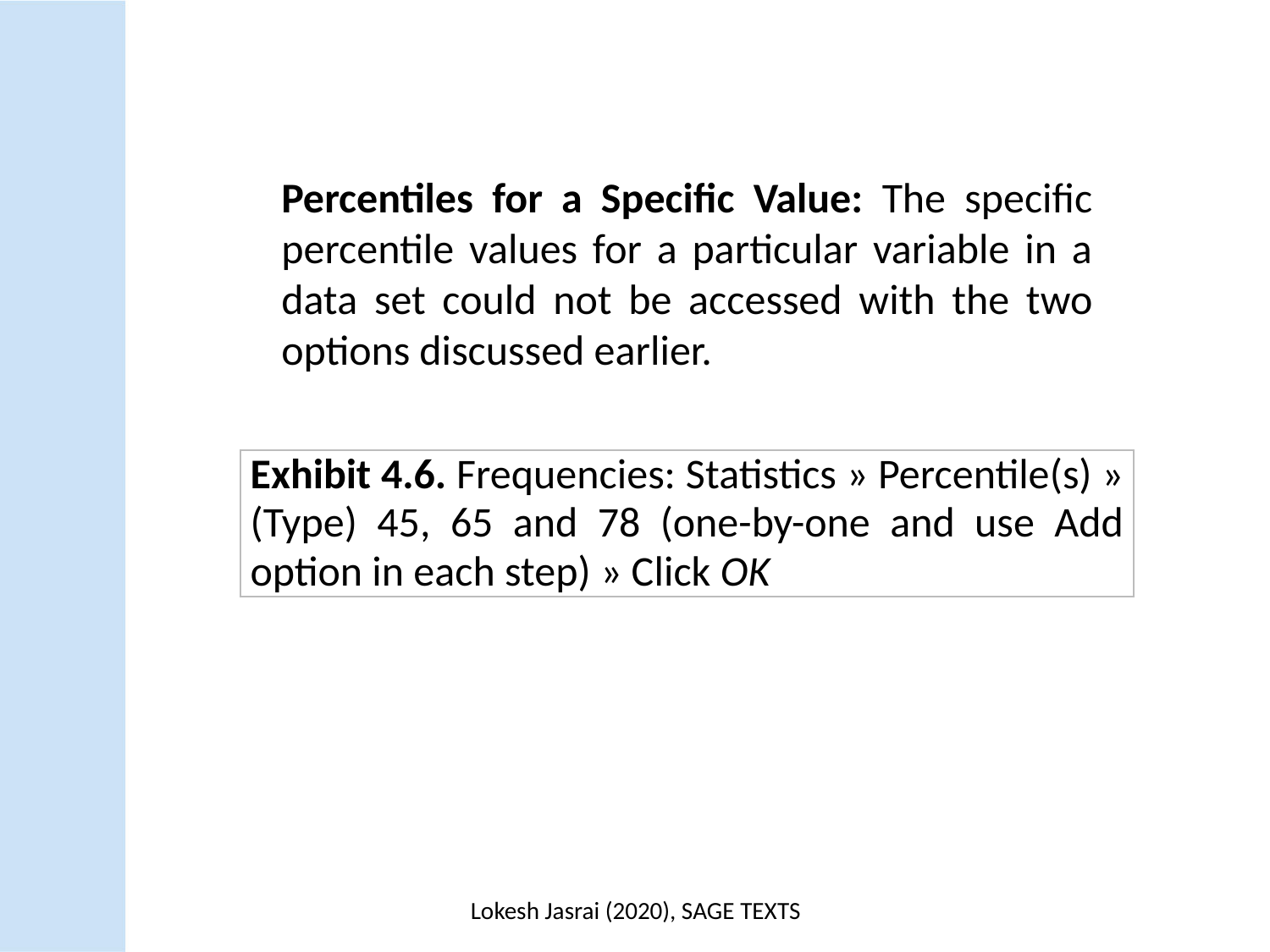

Percentiles for a Specific Value: The specific percentile values for a particular variable in a data set could not be accessed with the two options discussed earlier.
| Exhibit 4.6. Frequencies: Statistics » Percentile(s) » (Type) 45, 65 and 78 (one-by-one and use Add option in each step) » Click OK |
| --- |
Lokesh Jasrai (2020), SAGE TEXTS